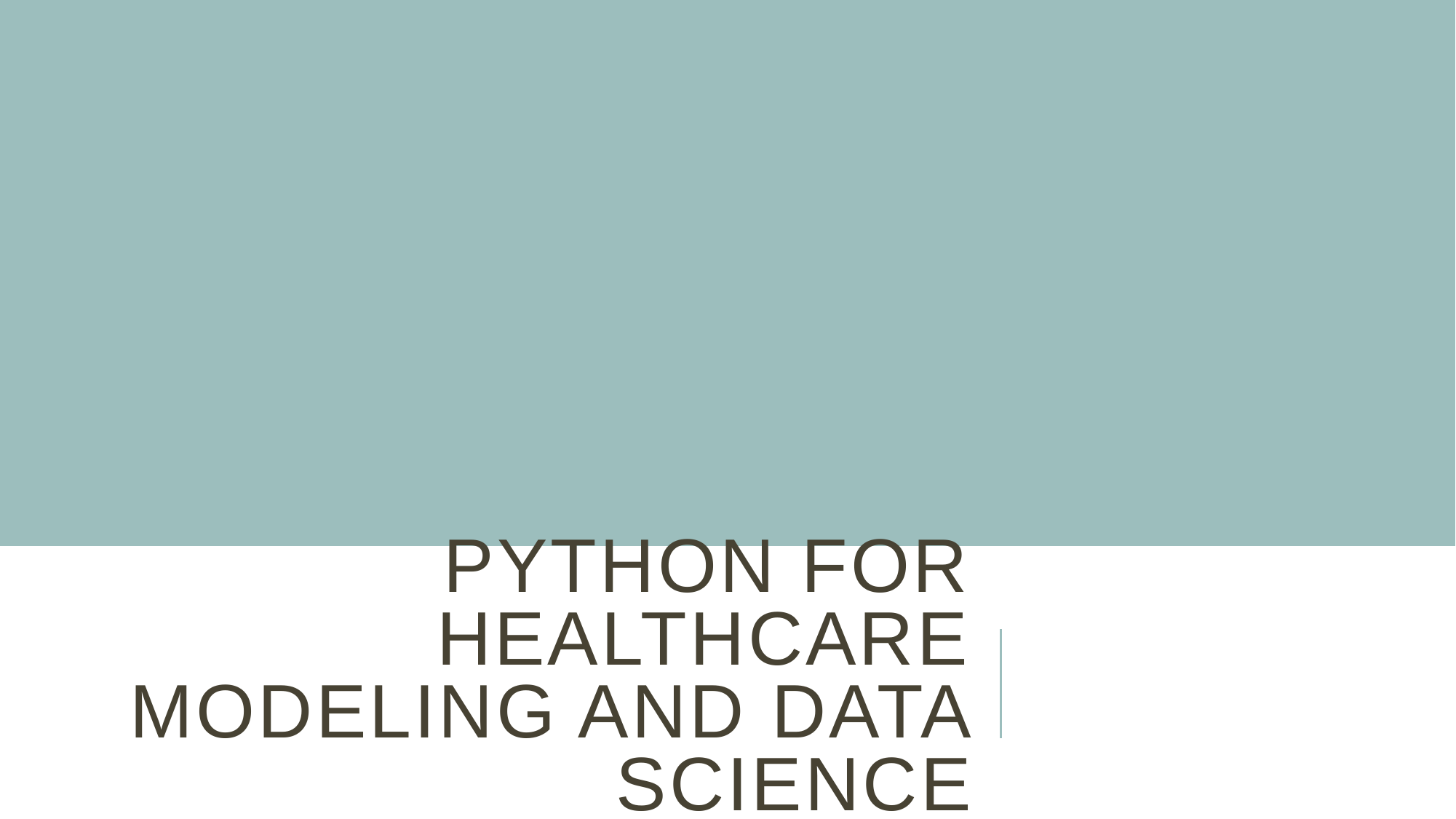

# Python for Healthcare Modeling and Data Science